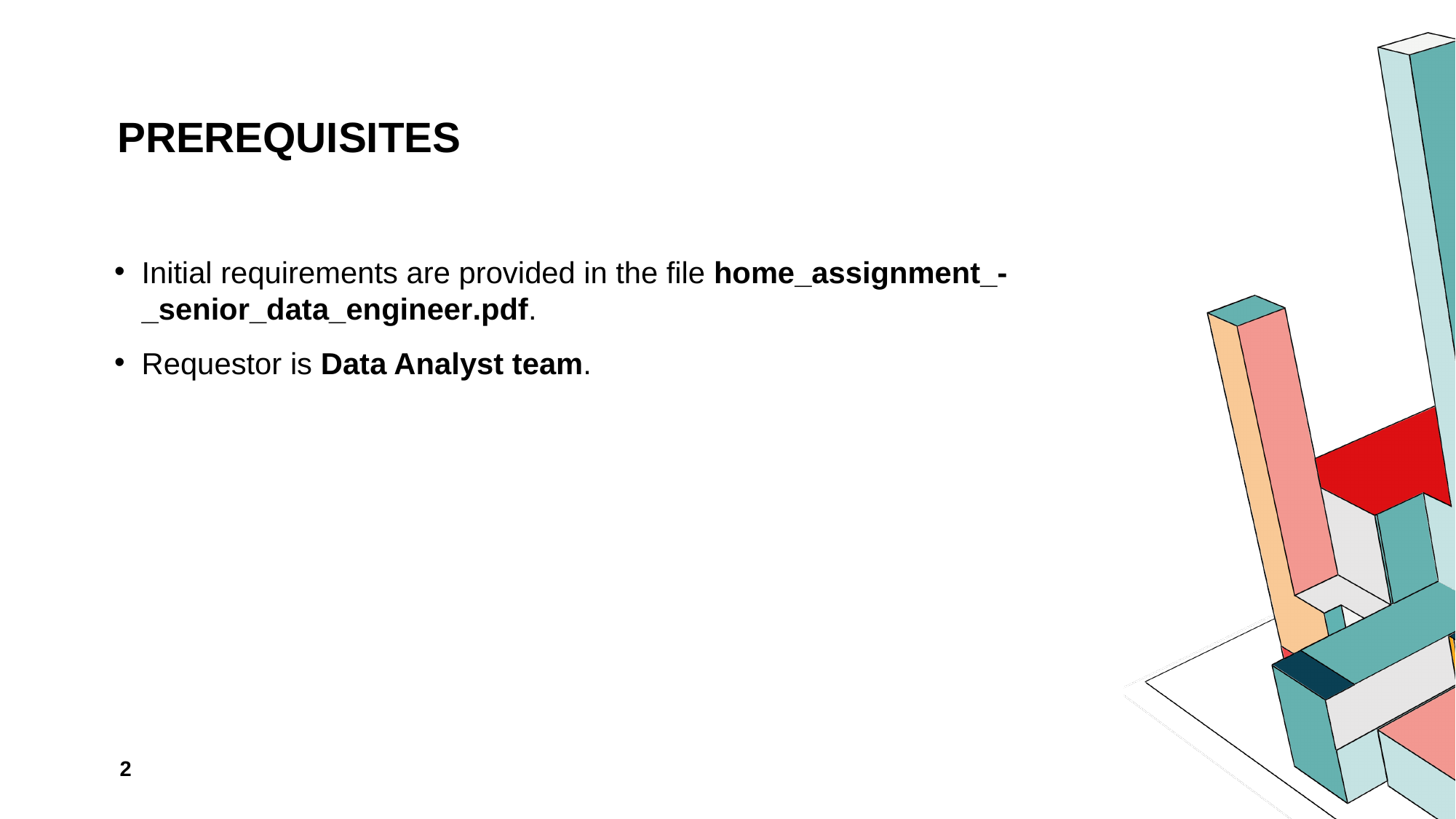

# prerequisites
Initial requirements are provided in the file home_assignment_-_senior_data_engineer.pdf.
Requestor is Data Analyst team.

2